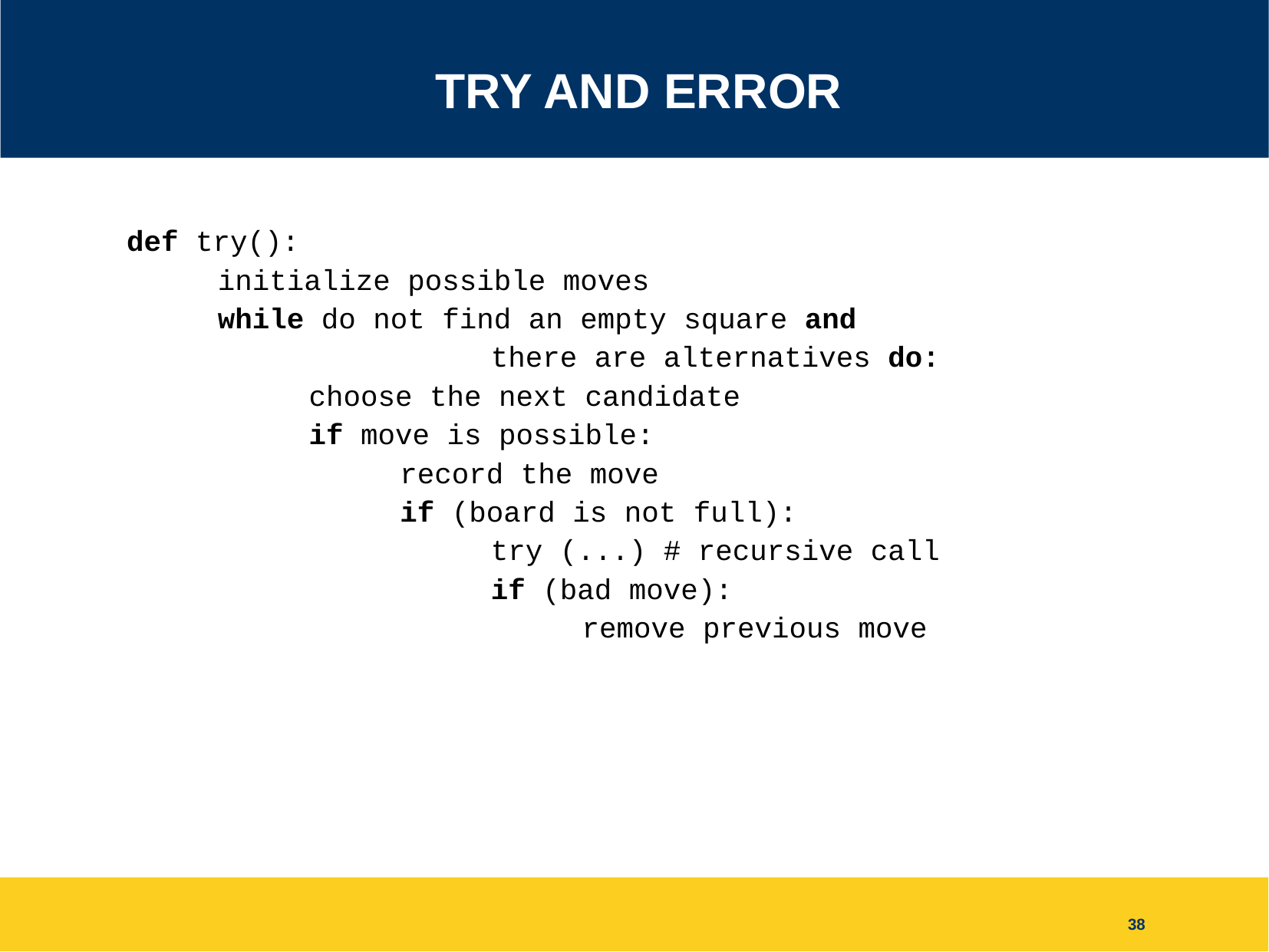

# Try and Error

def try():
	initialize possible moves
	while do not find an empty square and
				there are alternatives do:
		choose the next candidate
		if move is possible:
			record the move
			if (board is not full):
				try (...) # recursive call
				if (bad move):
					remove previous move
38